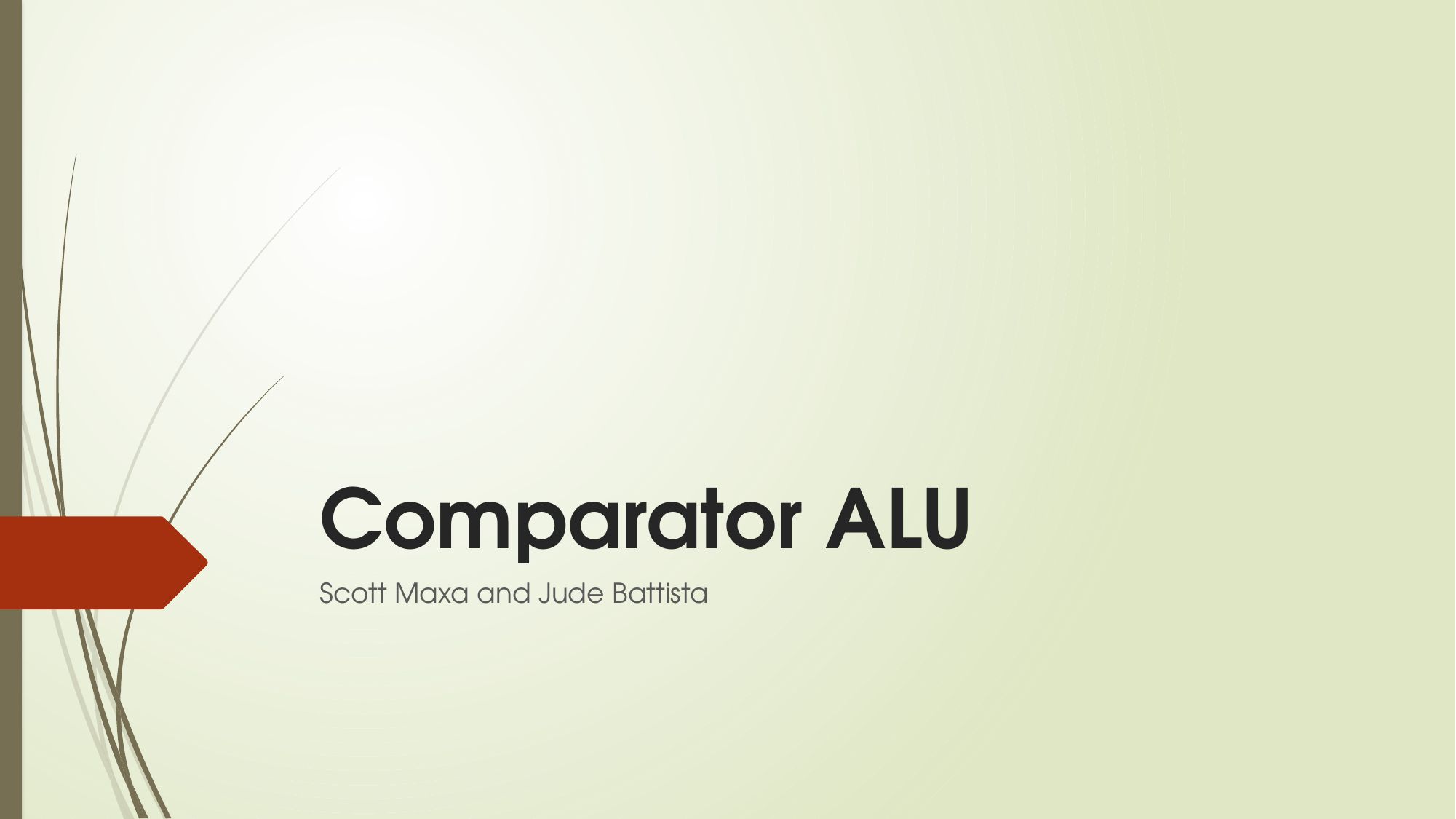

# Comparator ALU
Scott Maxa and Jude Battista